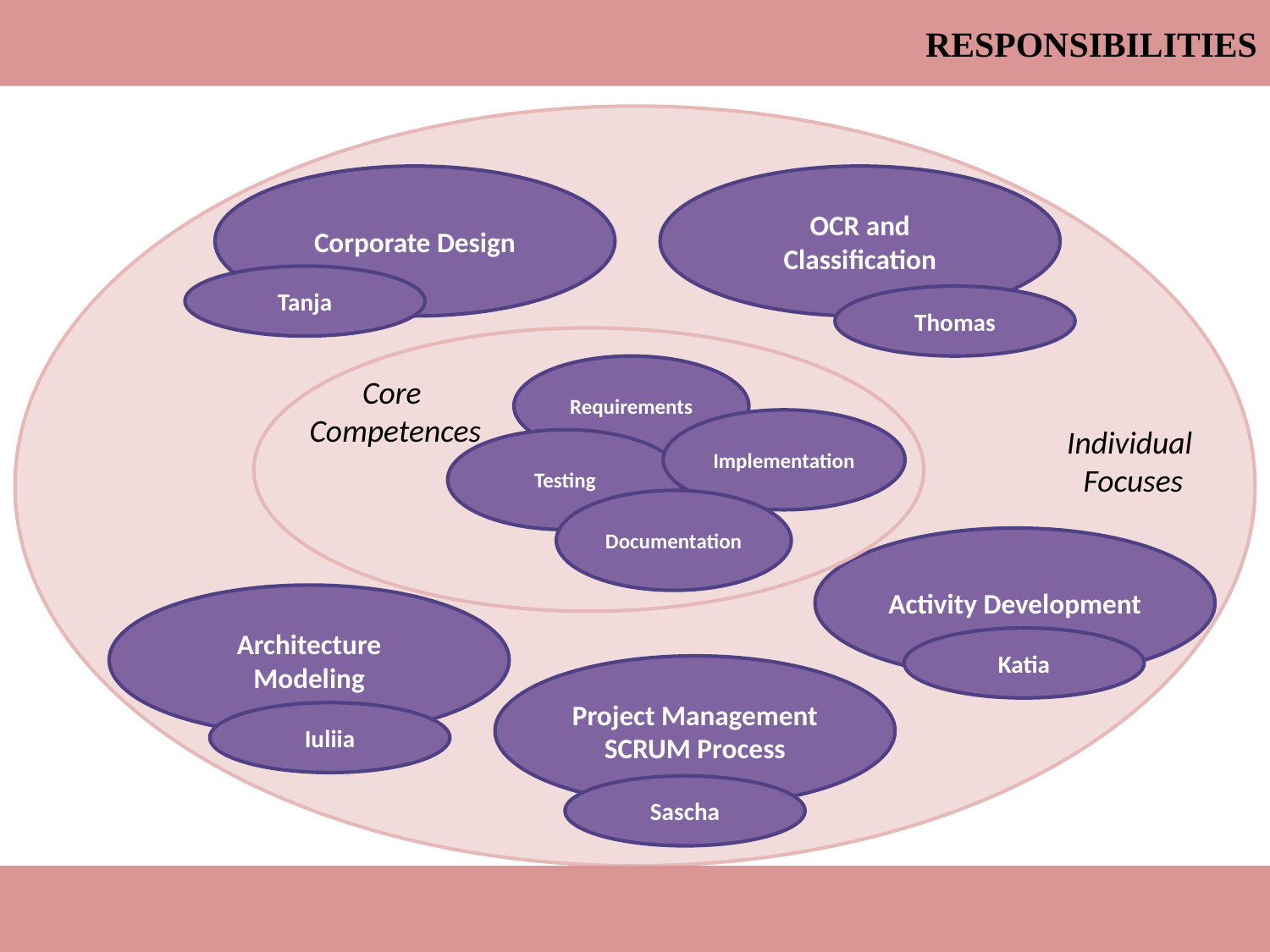

Responsibilities

Corporate Design
OCR and Classification
Tanja
Thomas

Requirements
Core
Competences
Implementation
Individual
Focuses
Testing
Documentation
Activity Development
Architecture Modeling
Katia
Project Management
SCRUM Process
Iuliia
Sascha

Kateryna Pryshchepa, Iuliia Guk, Thomas Röhl, Tetiana Lavrynovych, Sascha Zepf
11